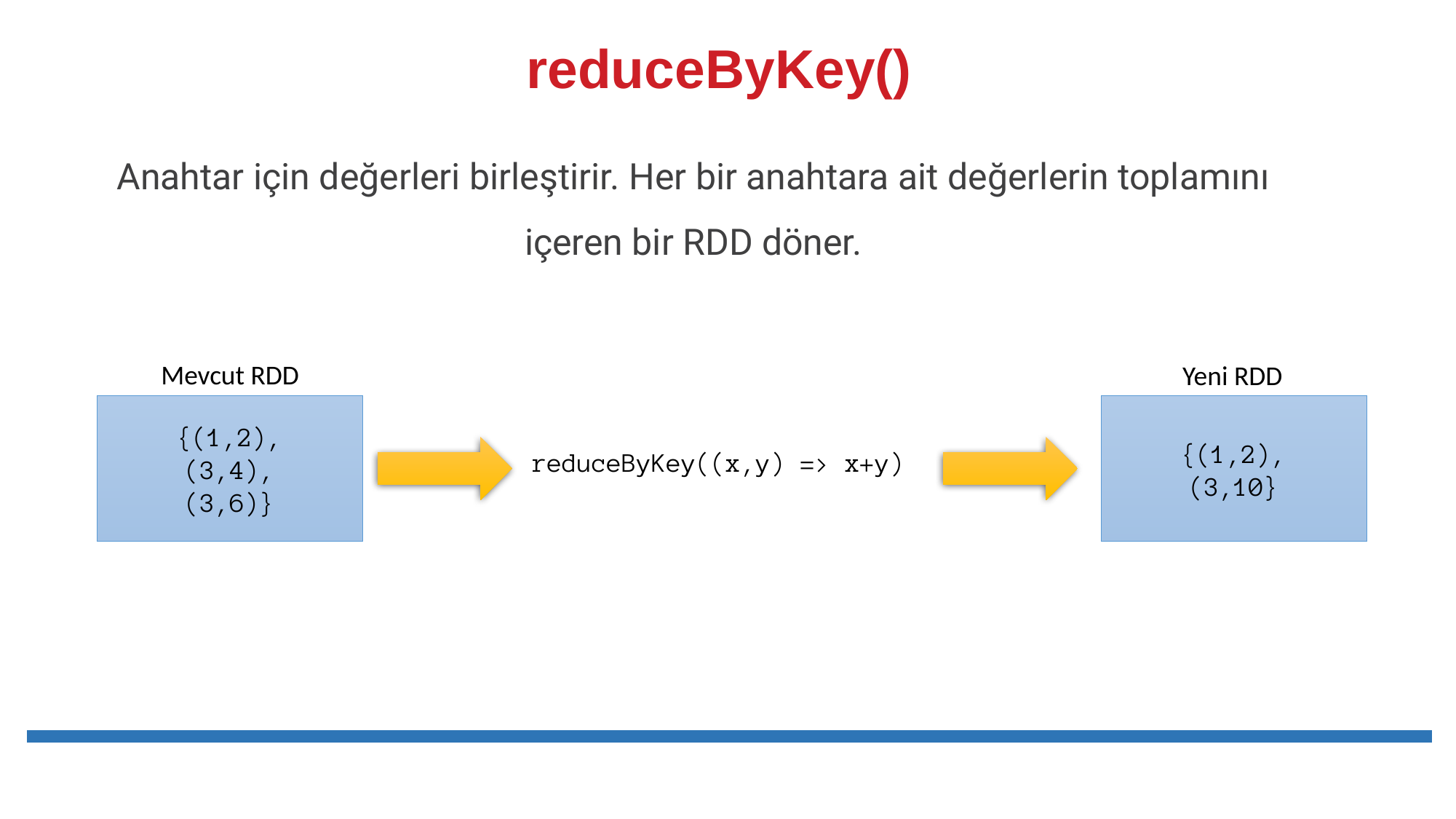

# reduceByKey()
Anahtar için değerleri birleştirir. Her bir anahtara ait değerlerin toplamını içeren bir RDD döner.
Mevcut RDD
Yeni RDD
{(1,2),
(3,4),
(3,6)}
{(1,2),
(3,10}

reduceByKey((x,y) => x+y)